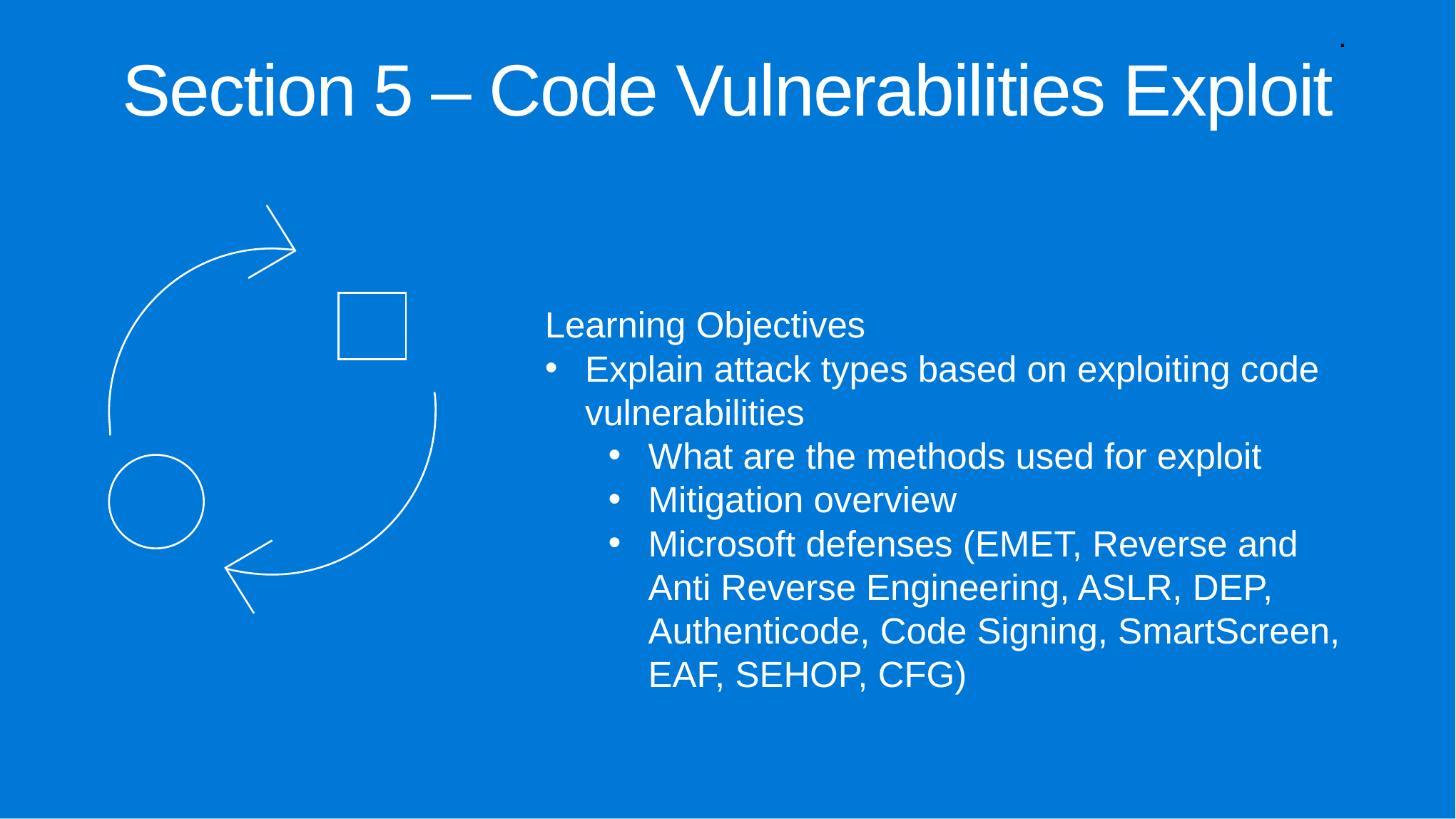

.
Section 5 – Code Vulnerabilities Exploit

Learning Objectives
Explain attack types based on exploiting code vulnerabilities
What are the methods used for exploit
Mitigation overview
Microsoft defenses (EMET, Reverse and Anti Reverse Engineering, ASLR, DEP, Authenticode, Code Signing, SmartScreen, EAF, SEHOP, CFG)